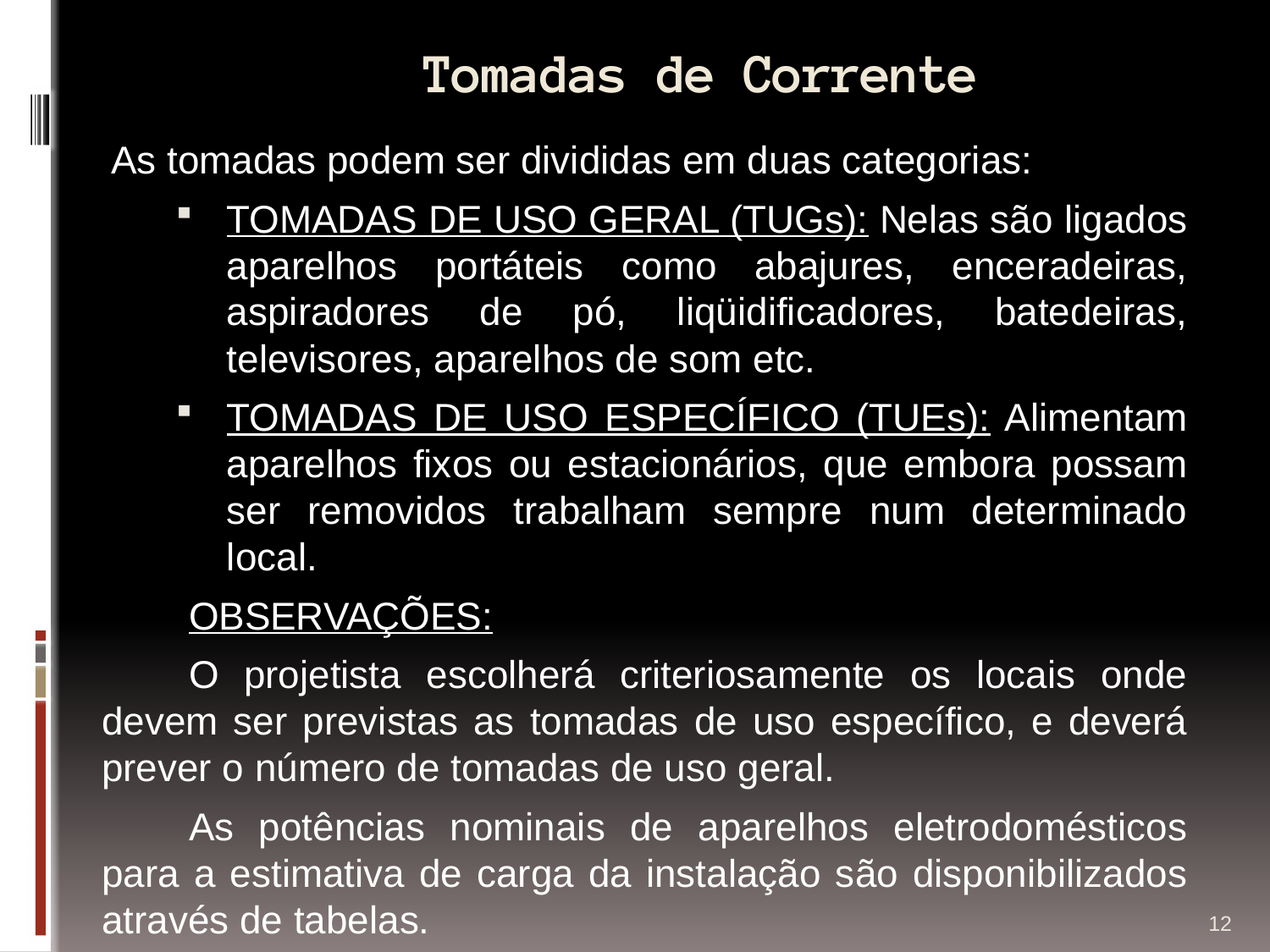

# Tomadas de Corrente
As tomadas podem ser divididas em duas categorias:
TOMADAS DE USO GERAL (TUGs): Nelas são ligados aparelhos portáteis como abajures, enceradeiras, aspiradores de pó, liqüidificadores, batedeiras, televisores, aparelhos de som etc.
TOMADAS DE USO ESPECÍFICO (TUEs): Alimentam aparelhos fixos ou estacionários, que embora possam ser removidos trabalham sempre num determinado local.
OBSERVAÇÕES:
O projetista escolherá criteriosamente os locais onde devem ser previstas as tomadas de uso específico, e deverá prever o número de tomadas de uso geral.
As potências nominais de aparelhos eletrodomésticos para a estimativa de carga da instalação são disponibilizados através de tabelas.

12